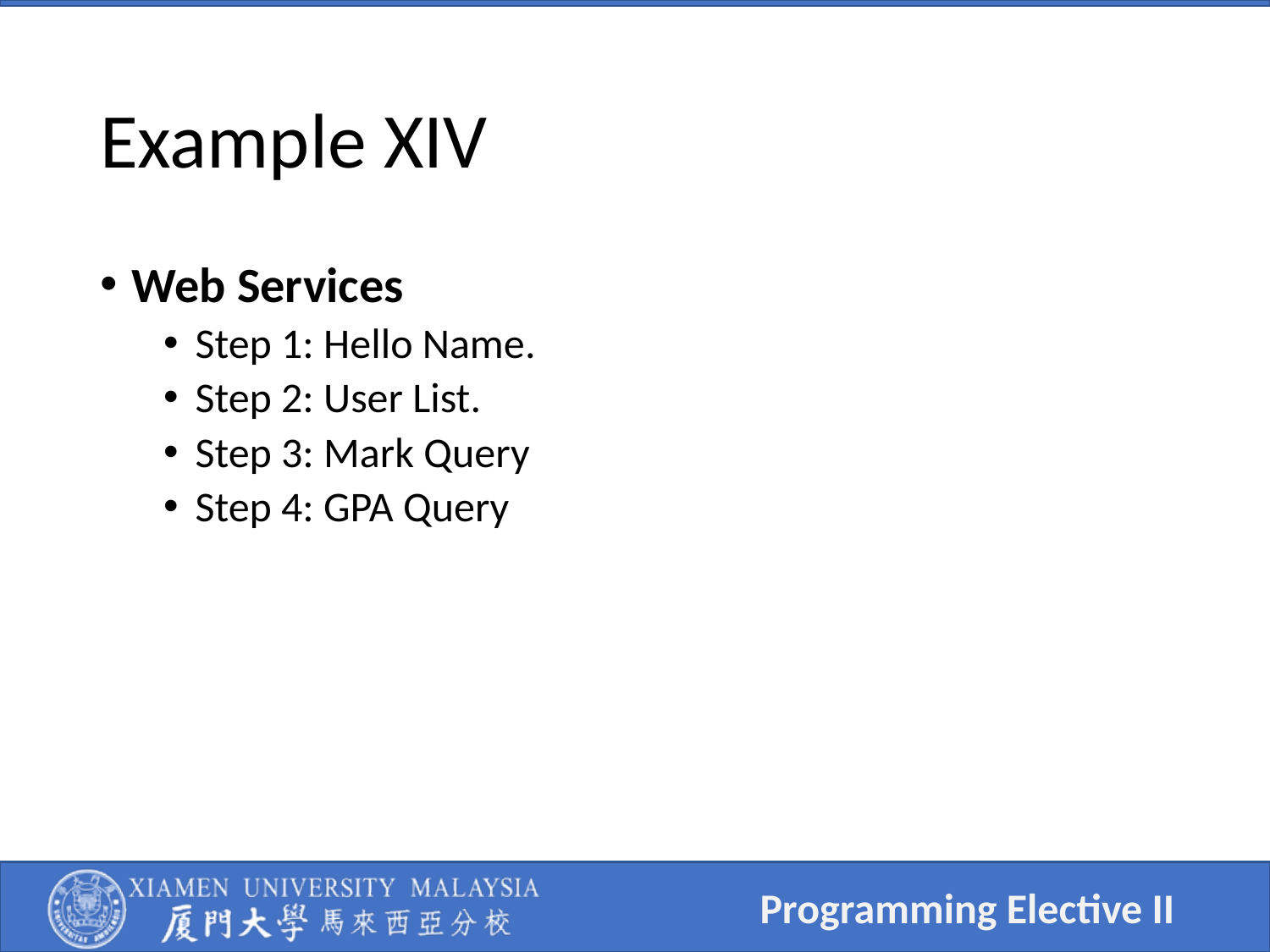

# Example XIV
Web Services
Step 1: Hello Name.
Step 2: User List.
Step 3: Mark Query
Step 4: GPA Query